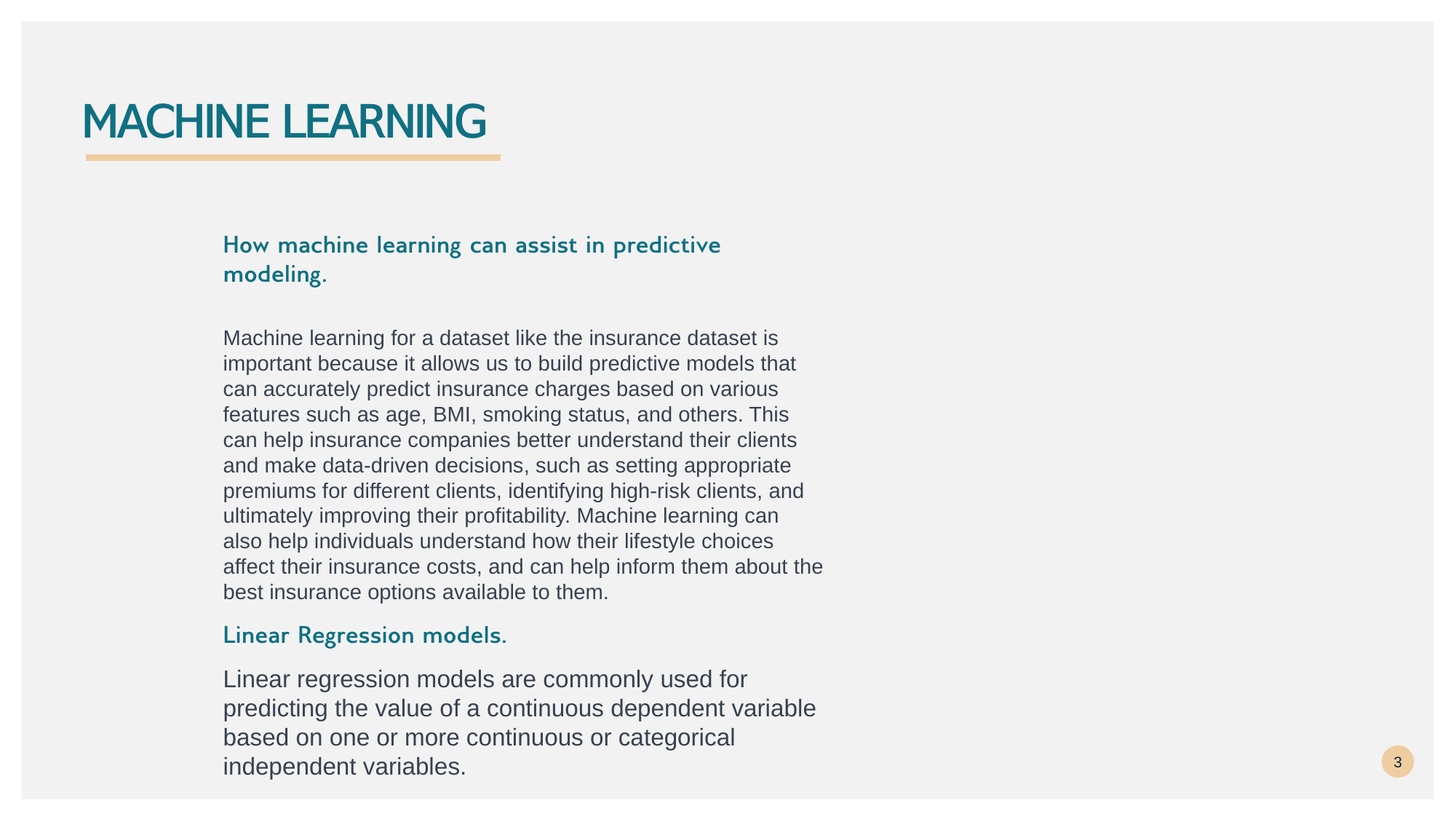

# Machine learning

How machine learning can assist in predictive modeling.
Machine learning for a dataset like the insurance dataset is important because it allows us to build predictive models that can accurately predict insurance charges based on various features such as age, BMI, smoking status, and others. This can help insurance companies better understand their clients and make data-driven decisions, such as setting appropriate premiums for different clients, identifying high-risk clients, and ultimately improving their profitability. Machine learning can also help individuals understand how their lifestyle choices affect their insurance costs, and can help inform them about the best insurance options available to them.
Linear Regression models.
Linear regression models are commonly used for predicting the value of a continuous dependent variable based on one or more continuous or categorical independent variables.

3